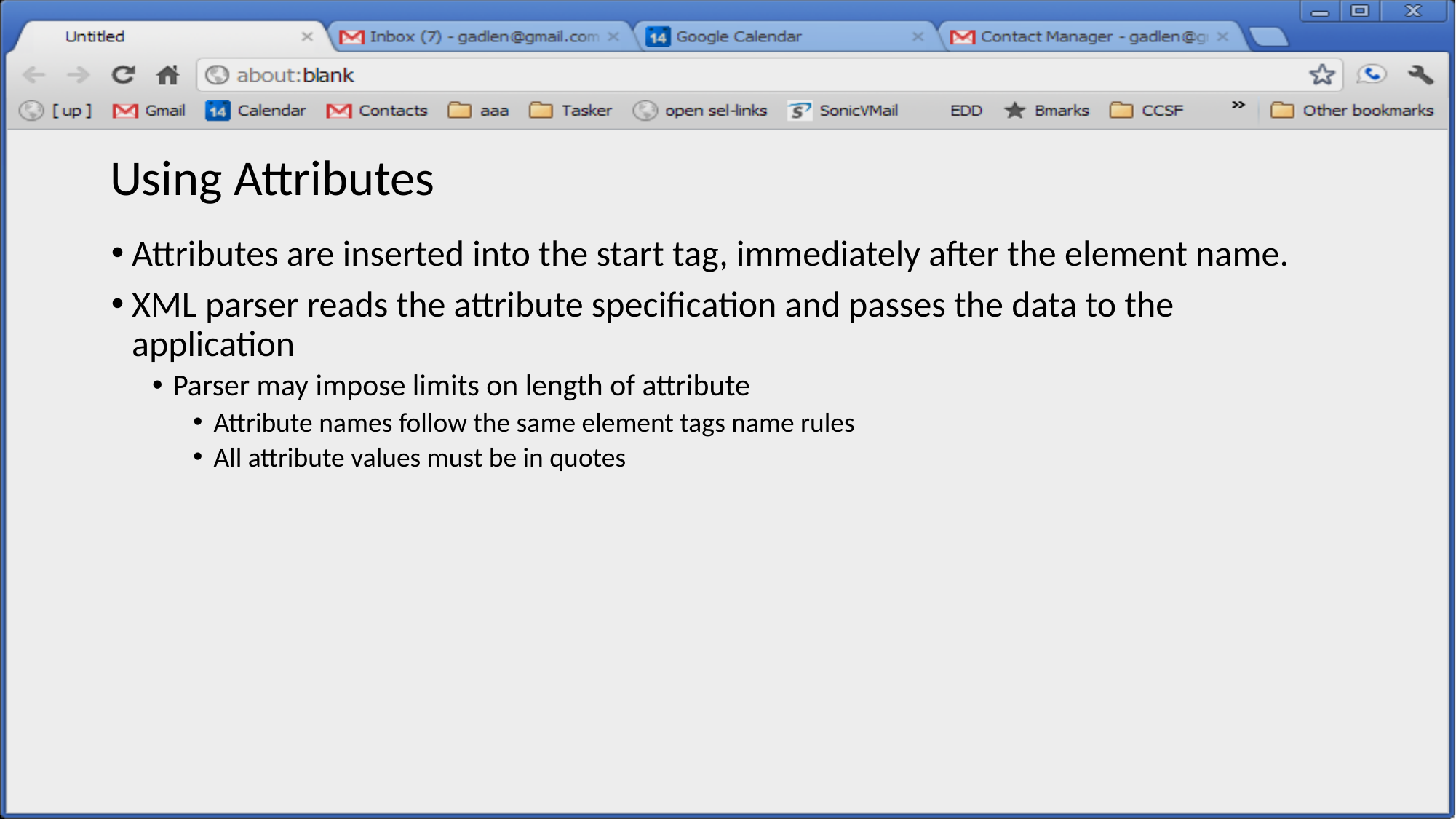

# Using Attributes
Attributes are inserted into the start tag, immediately after the element name.
XML parser reads the attribute specification and passes the data to the application
Parser may impose limits on length of attribute
Attribute names follow the same element tags name rules
All attribute values must be in quotes